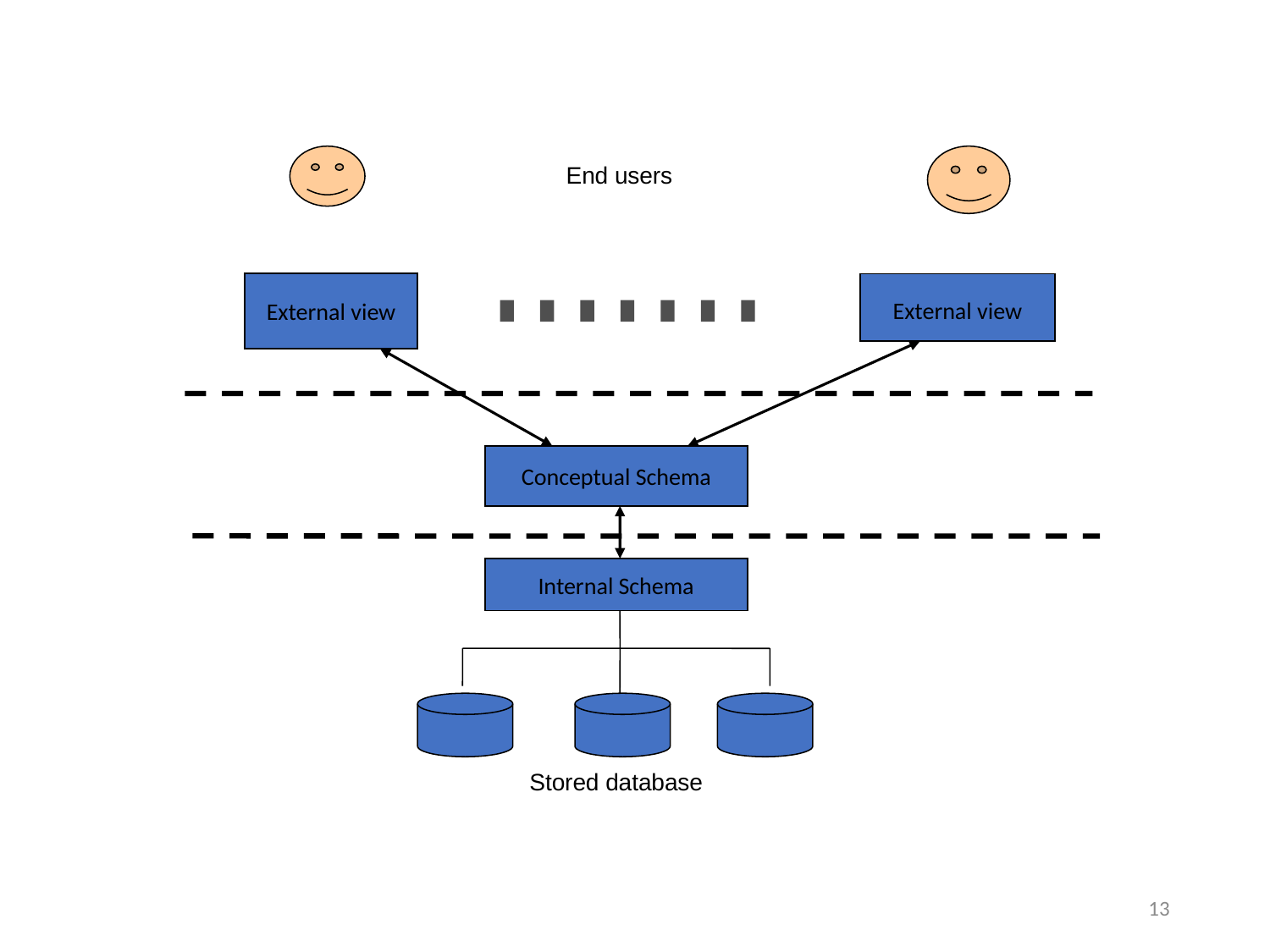

End users
External view

External view
.......

Conceptual Schema

Internal Schema

Stored database

13